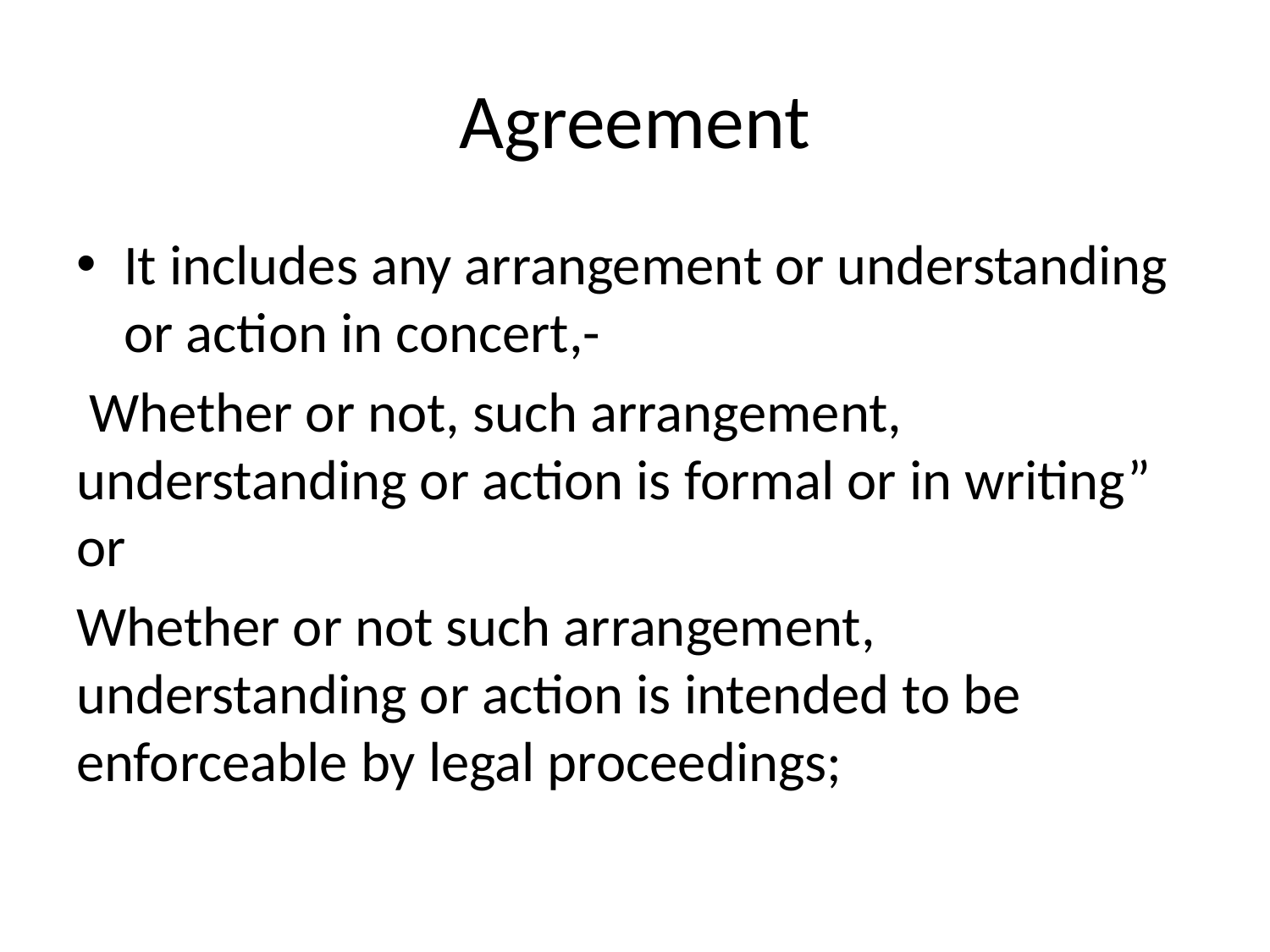

# Agreement
It includes any arrangement or understanding or action in concert,-
 Whether or not, such arrangement, understanding or action is formal or in writing” or
Whether or not such arrangement, understanding or action is intended to be enforceable by legal proceedings;